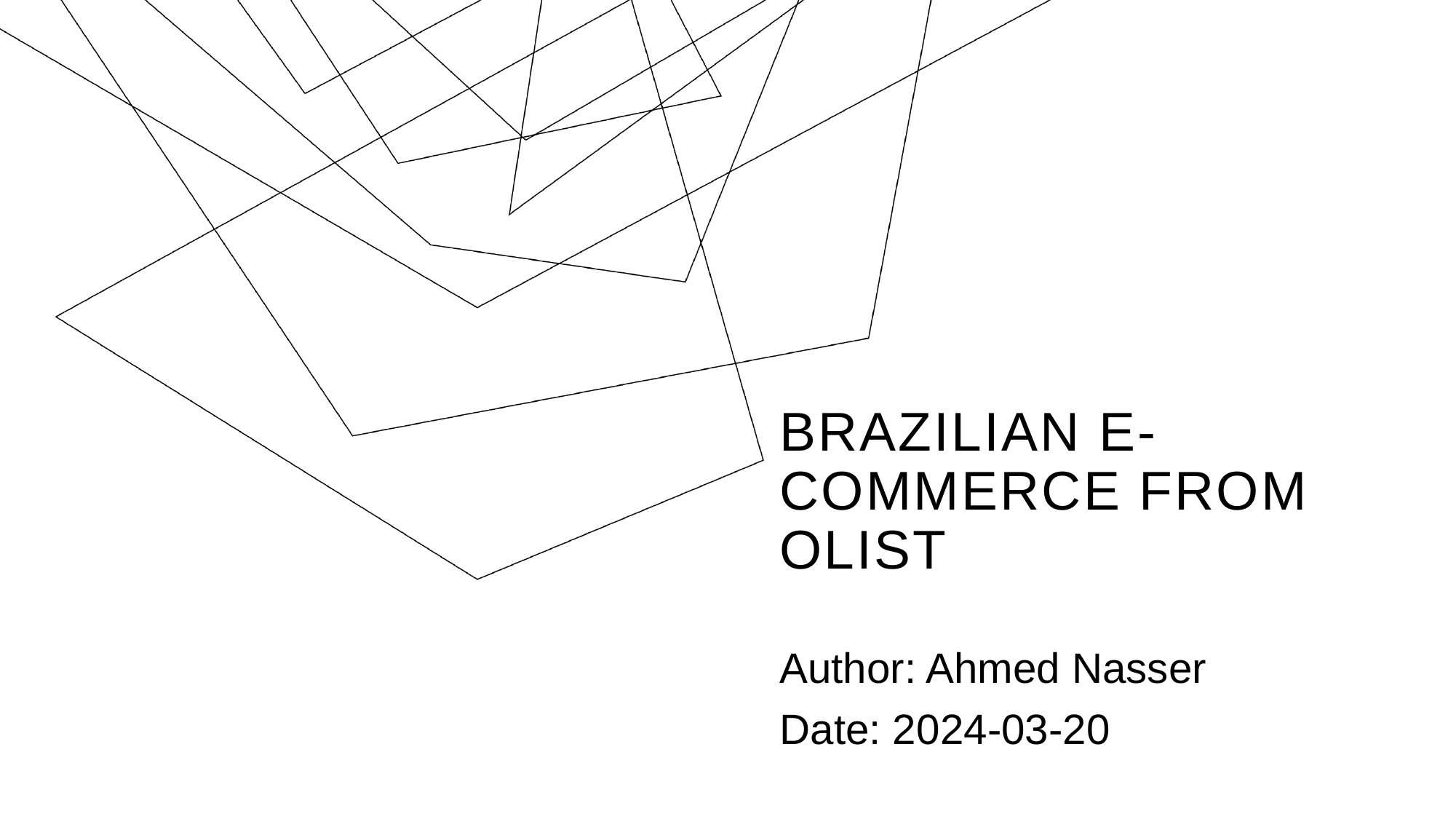

# Brazilian E-commerce from Olist
Author: Ahmed Nasser
Date: 2024-03-20